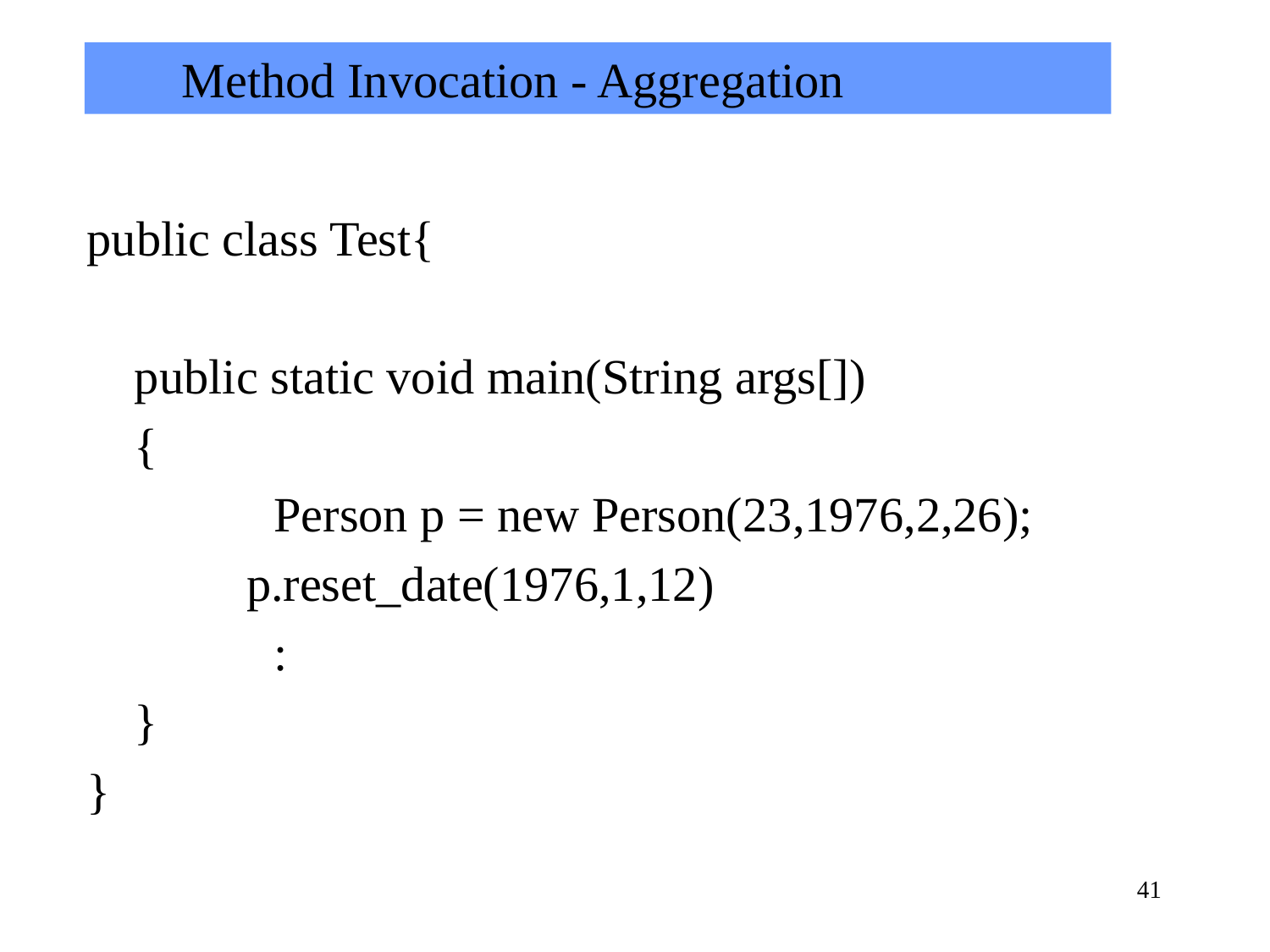

Method Invocation - Aggregation
public class Test{

	public static void main(String args[])
	{
     	 Person p = new Person(23,1976,2,26);
             p.reset_date(1976,1,12)
     	 :
	}
}

41